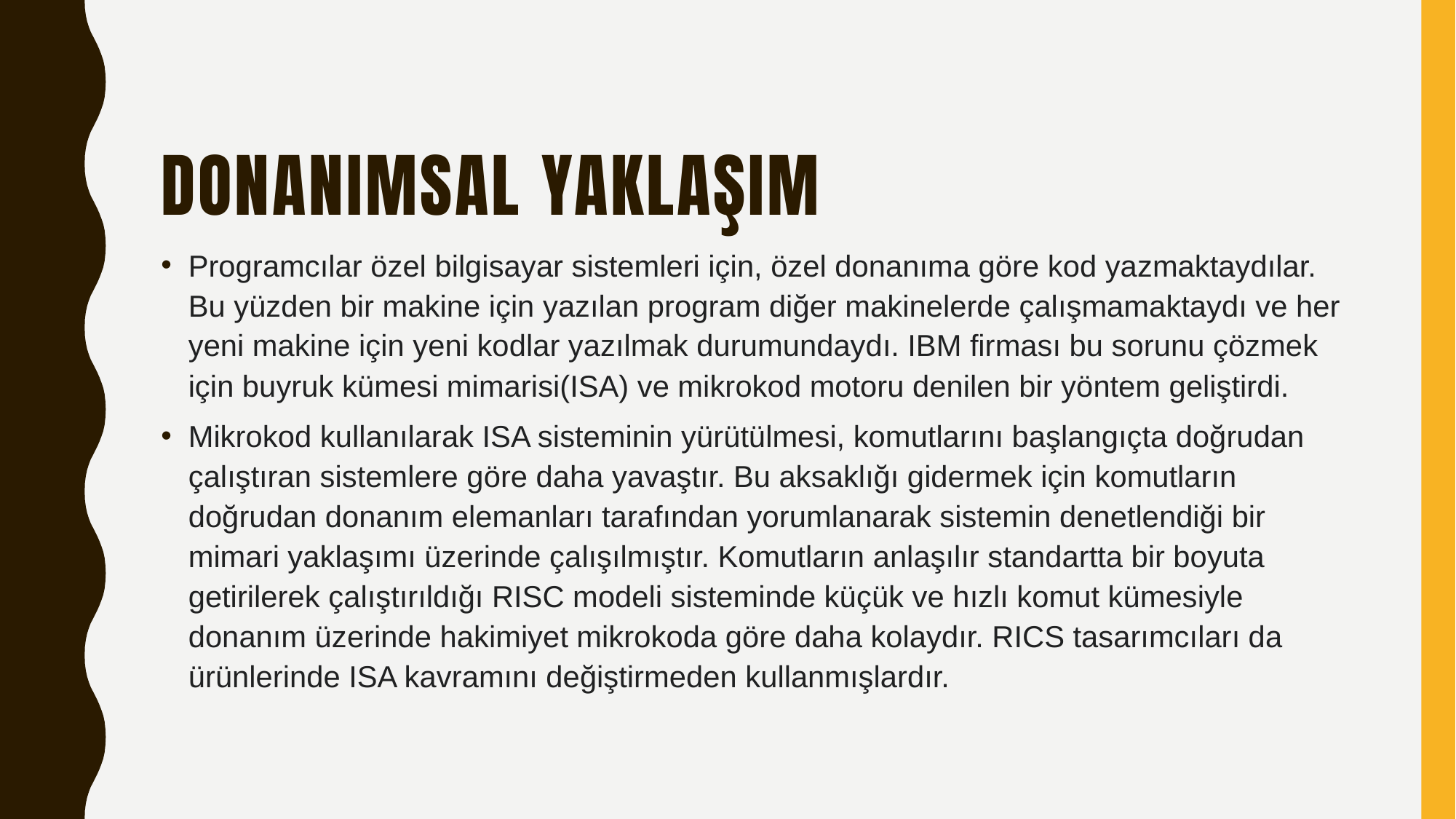

# Donanımsal yaklaşım
Programcılar özel bilgisayar sistemleri için, özel donanıma göre kod yazmaktaydılar. Bu yüzden bir makine için yazılan program diğer makinelerde çalışmamaktaydı ve her yeni makine için yeni kodlar yazılmak durumundaydı. IBM firması bu sorunu çözmek için buyruk kümesi mimarisi(ISA) ve mikrokod motoru denilen bir yöntem geliştirdi.
Mikrokod kullanılarak ISA sisteminin yürütülmesi, komutlarını başlangıçta doğrudan çalıştıran sistemlere göre daha yavaştır. Bu aksaklığı gidermek için komutların doğrudan donanım elemanları tarafından yorumlanarak sistemin denetlendiği bir mimari yaklaşımı üzerinde çalışılmıştır. Komutların anlaşılır standartta bir boyuta getirilerek çalıştırıldığı RISC modeli sisteminde küçük ve hızlı komut kümesiyle donanım üzerinde hakimiyet mikrokoda göre daha kolaydır. RICS tasarımcıları da ürünlerinde ISA kavramını değiştirmeden kullanmışlardır.